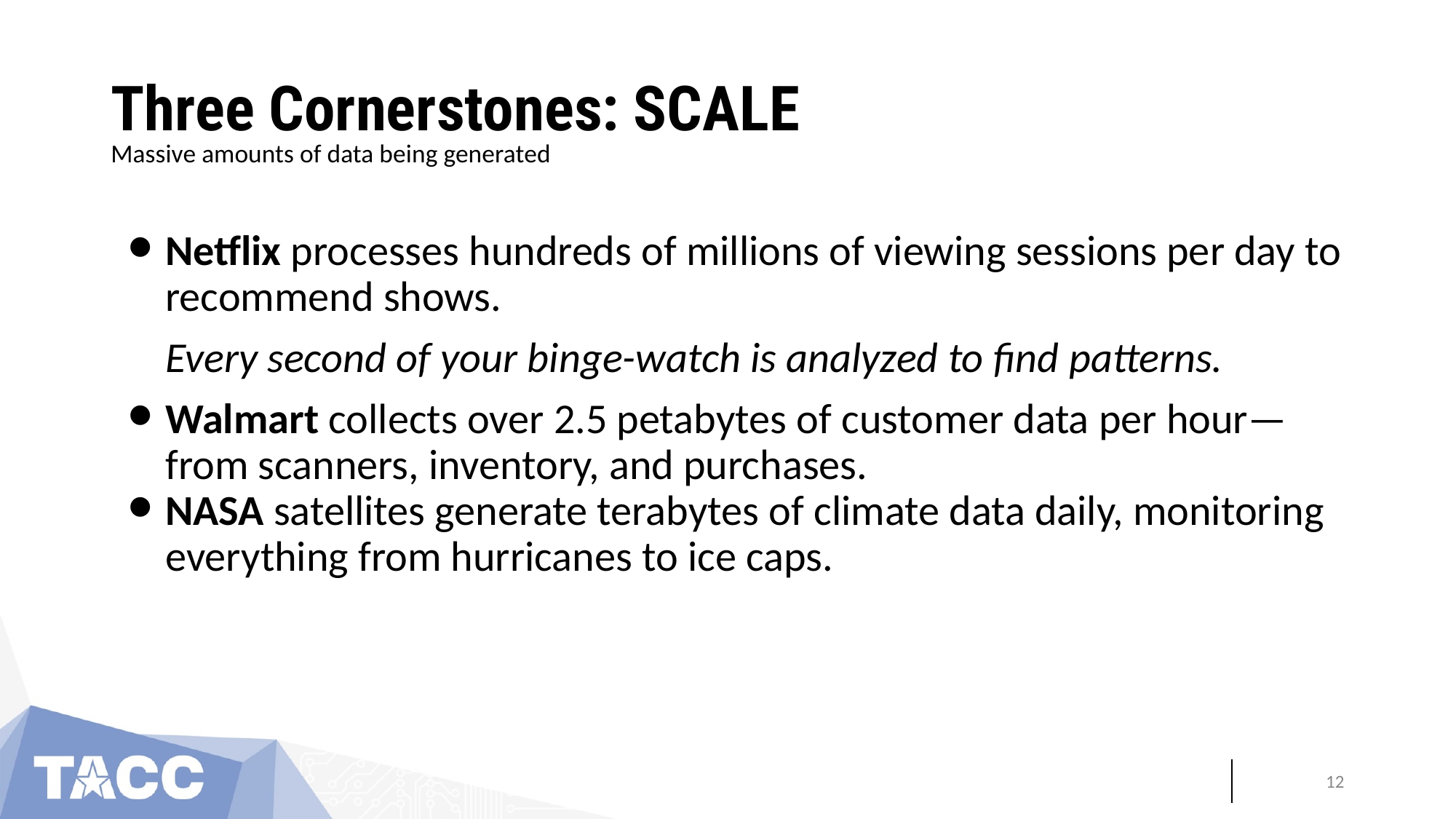

# Three Cornerstones: SCALE
Massive amounts of data being generated
Netflix processes hundreds of millions of viewing sessions per day to recommend shows.
Every second of your binge-watch is analyzed to find patterns.
Walmart collects over 2.5 petabytes of customer data per hour—from scanners, inventory, and purchases.
NASA satellites generate terabytes of climate data daily, monitoring everything from hurricanes to ice caps.
12